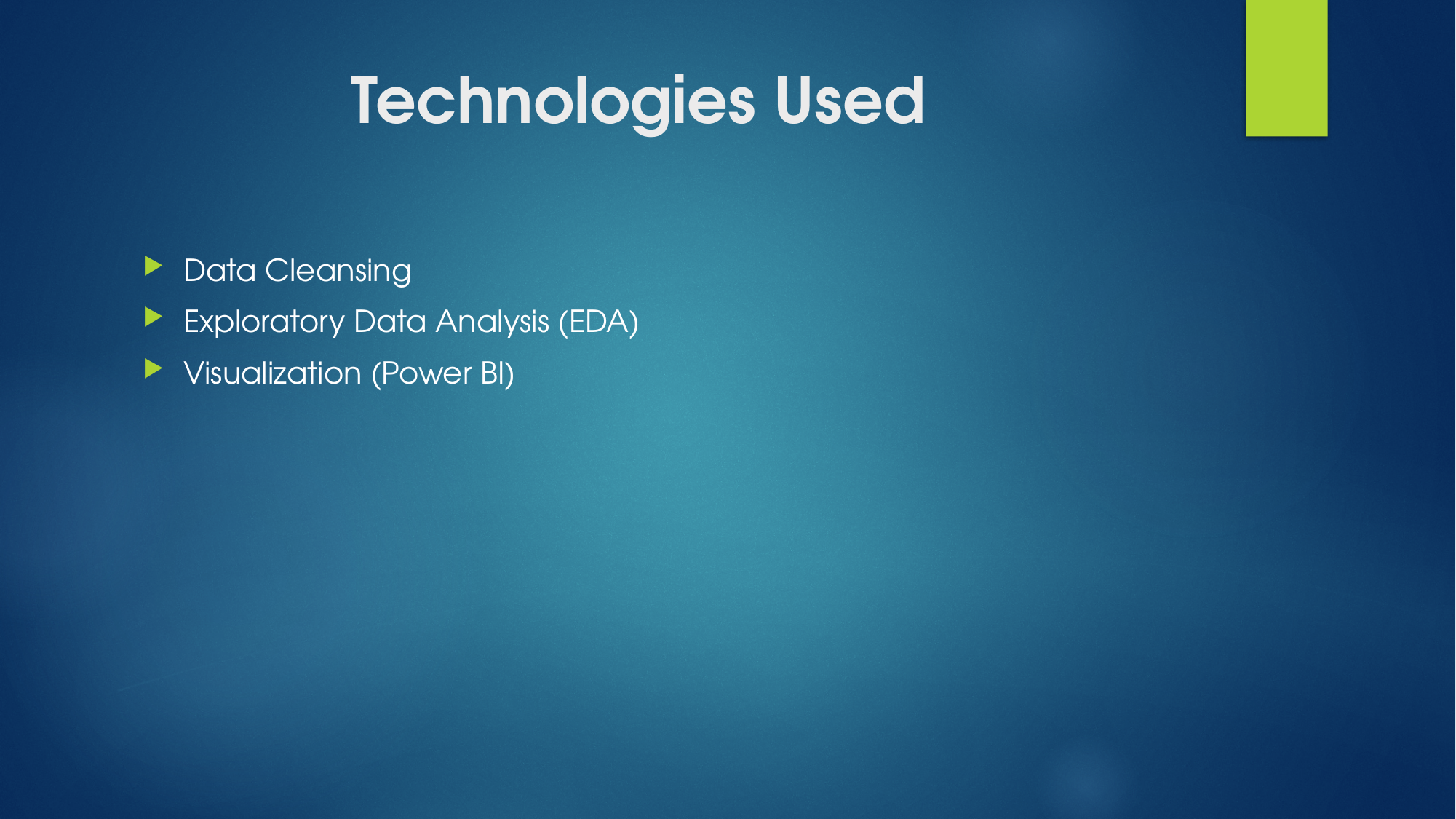

# Technologies Used
Data Cleansing
Exploratory Data Analysis (EDA)
Visualization (Power BI)